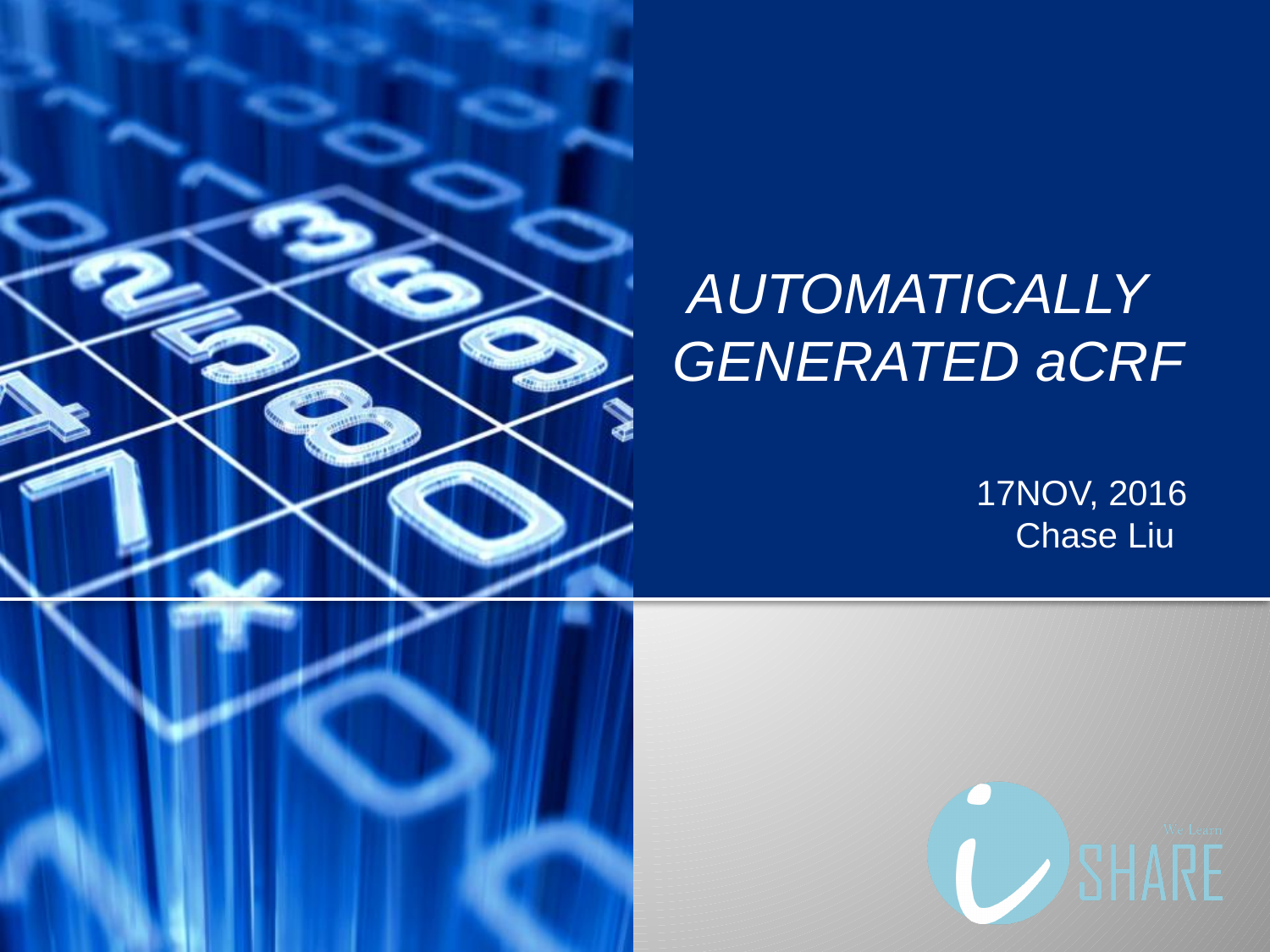

# Automatically Generated aCRF
     17NOV, 2016
         Chase Liu